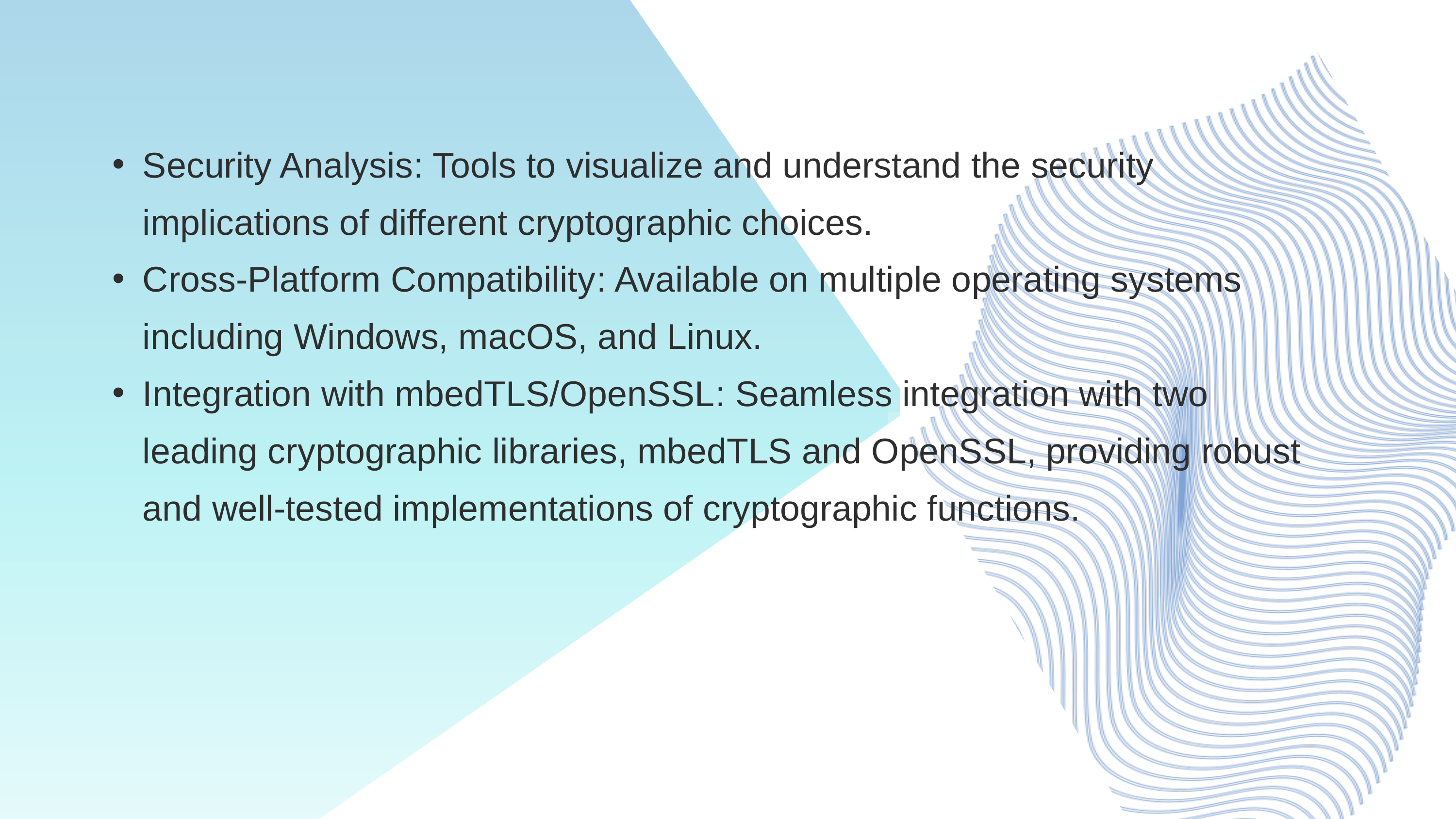

Security Analysis: Tools to visualize and understand the security implications of different cryptographic choices.
Cross-Platform Compatibility: Available on multiple operating systems including Windows, macOS, and Linux.
Integration with mbedTLS/OpenSSL: Seamless integration with two leading cryptographic libraries, mbedTLS and OpenSSL, providing robust and well-tested implementations of cryptographic functions.